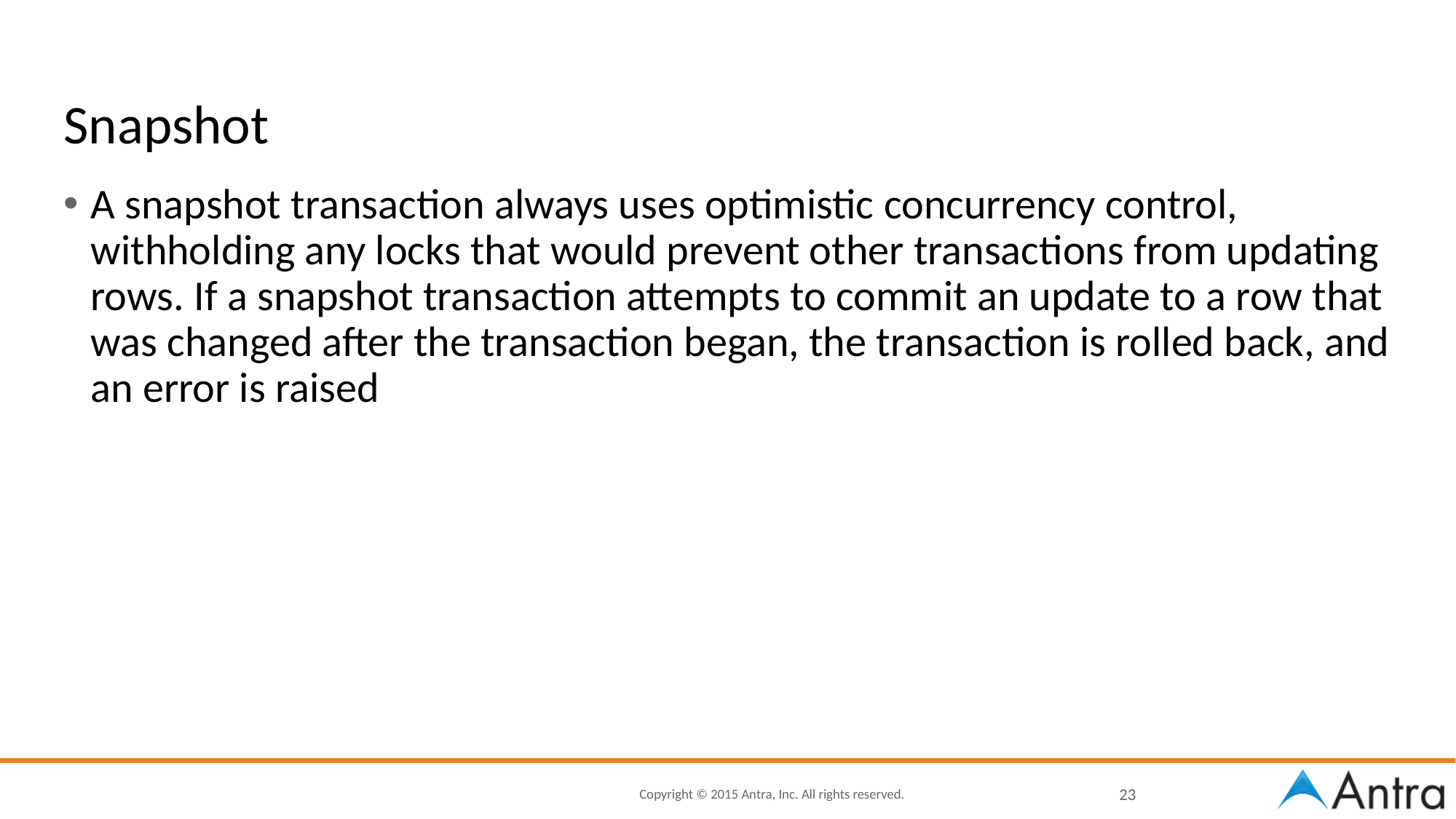

# Snapshot
A snapshot transaction always uses optimistic concurrency control, withholding any locks that would prevent other transactions from updating rows. If a snapshot transaction attempts to commit an update to a row that was changed after the transaction began, the transaction is rolled back, and an error is raised
23